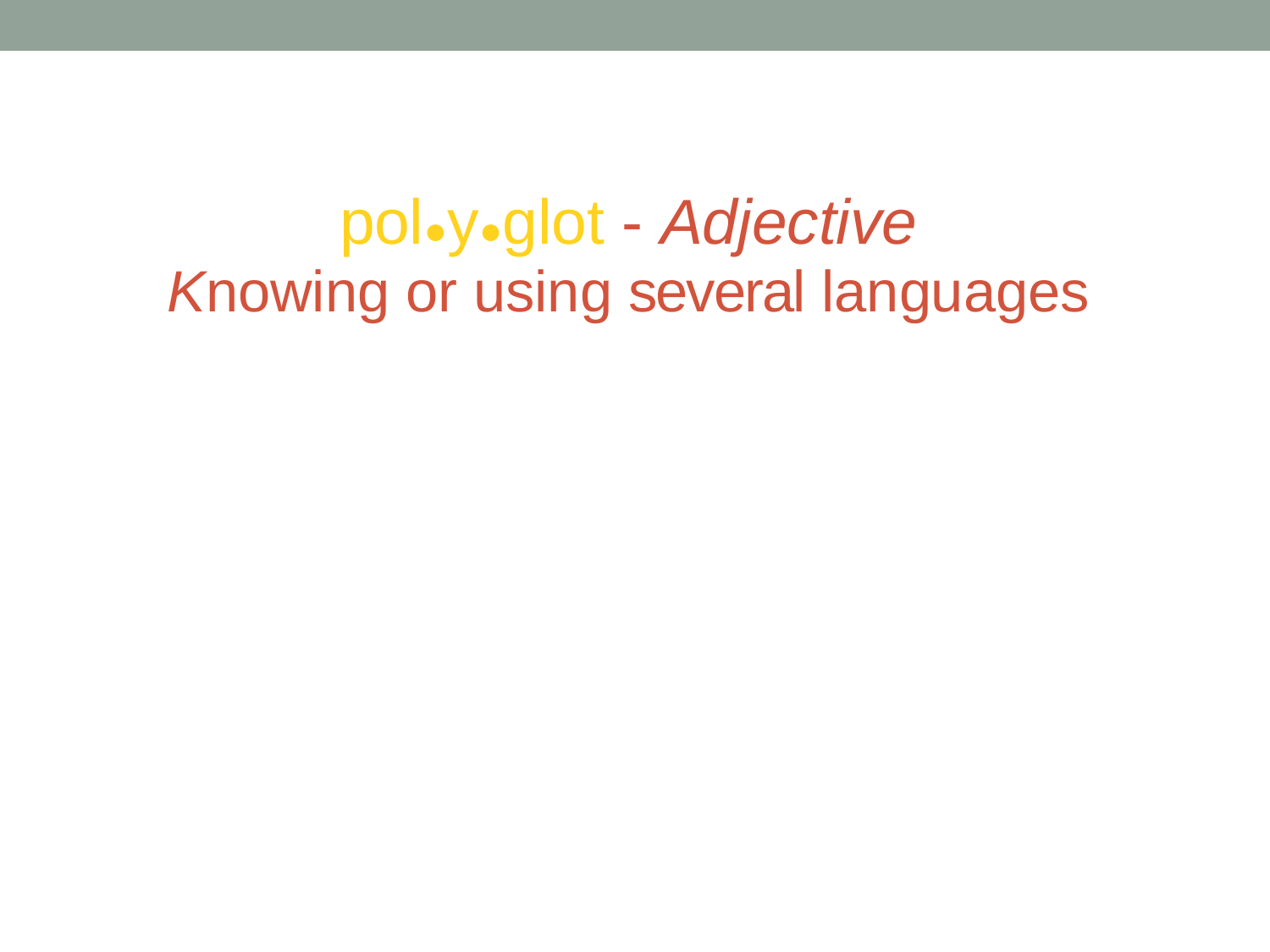

# pol●y●glot - Adjective
Knowing or using several languages